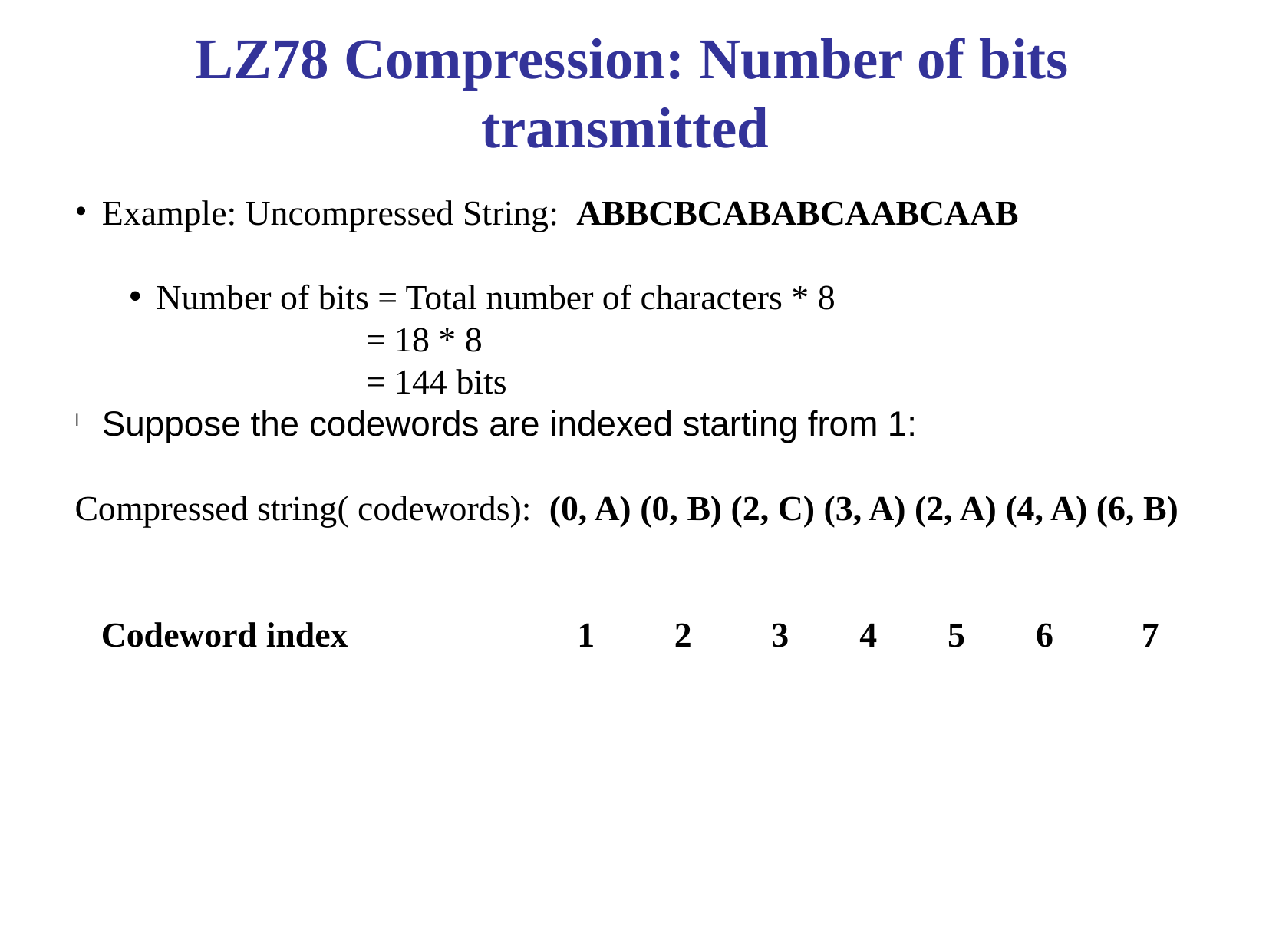

Example: Uncompressed String:  ABBCBCABABCAABCAAB

Number of bits = Total number of characters * 8
                                 = 18 * 8
                                 = 144 bits
Suppose the codewords are indexed starting from 1:

Compressed string( codewords):  (0, A) (0, B) (2, C) (3, A) (2, A) (4, A) (6, B)

   Codeword index                          1         2         3        4        5        6          7

 LZ78 Compression: Number of bits transmitted